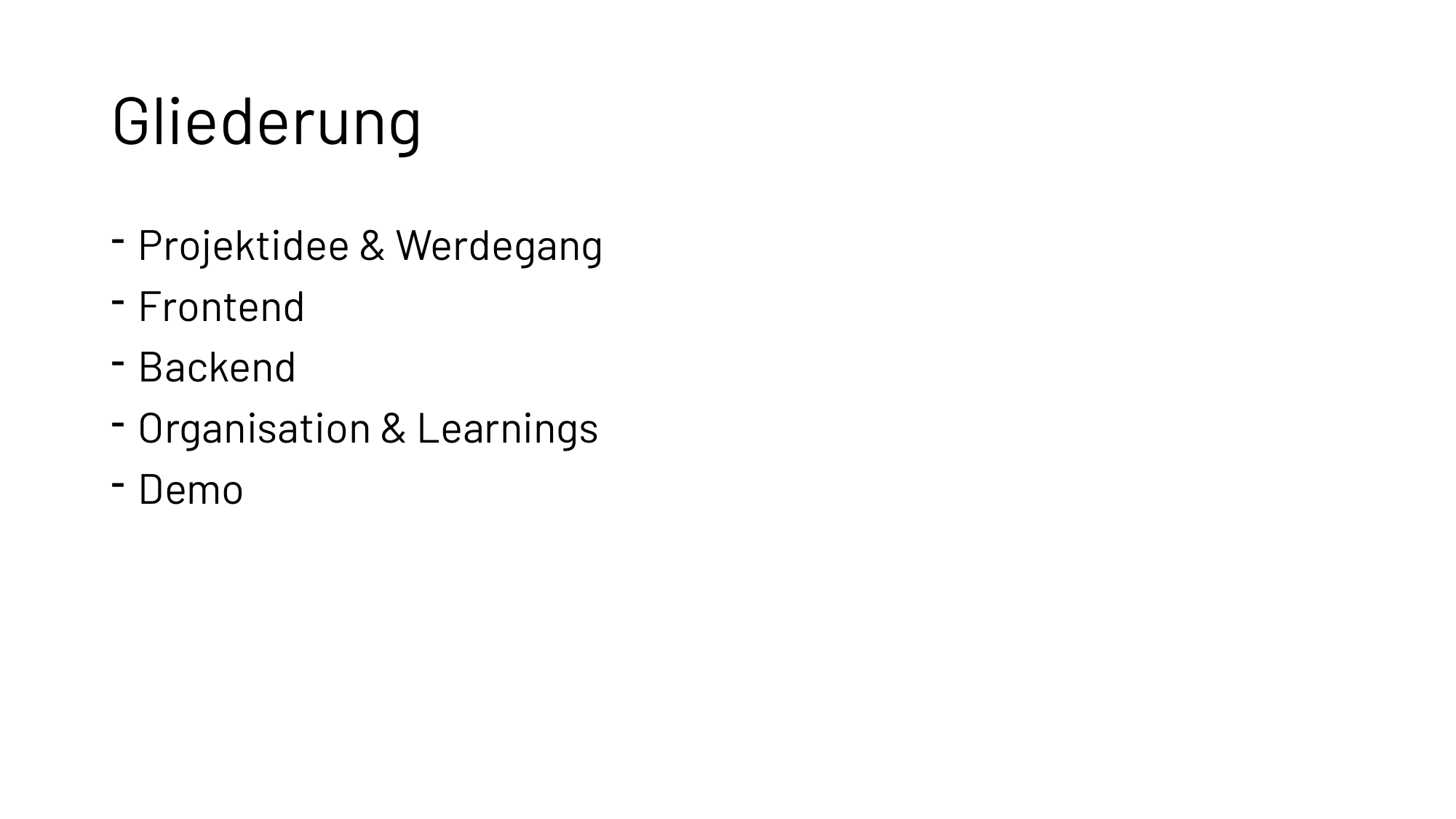

# Gliederung
Projektidee & Werdegang
Frontend
Backend
Organisation & Learnings
Demo